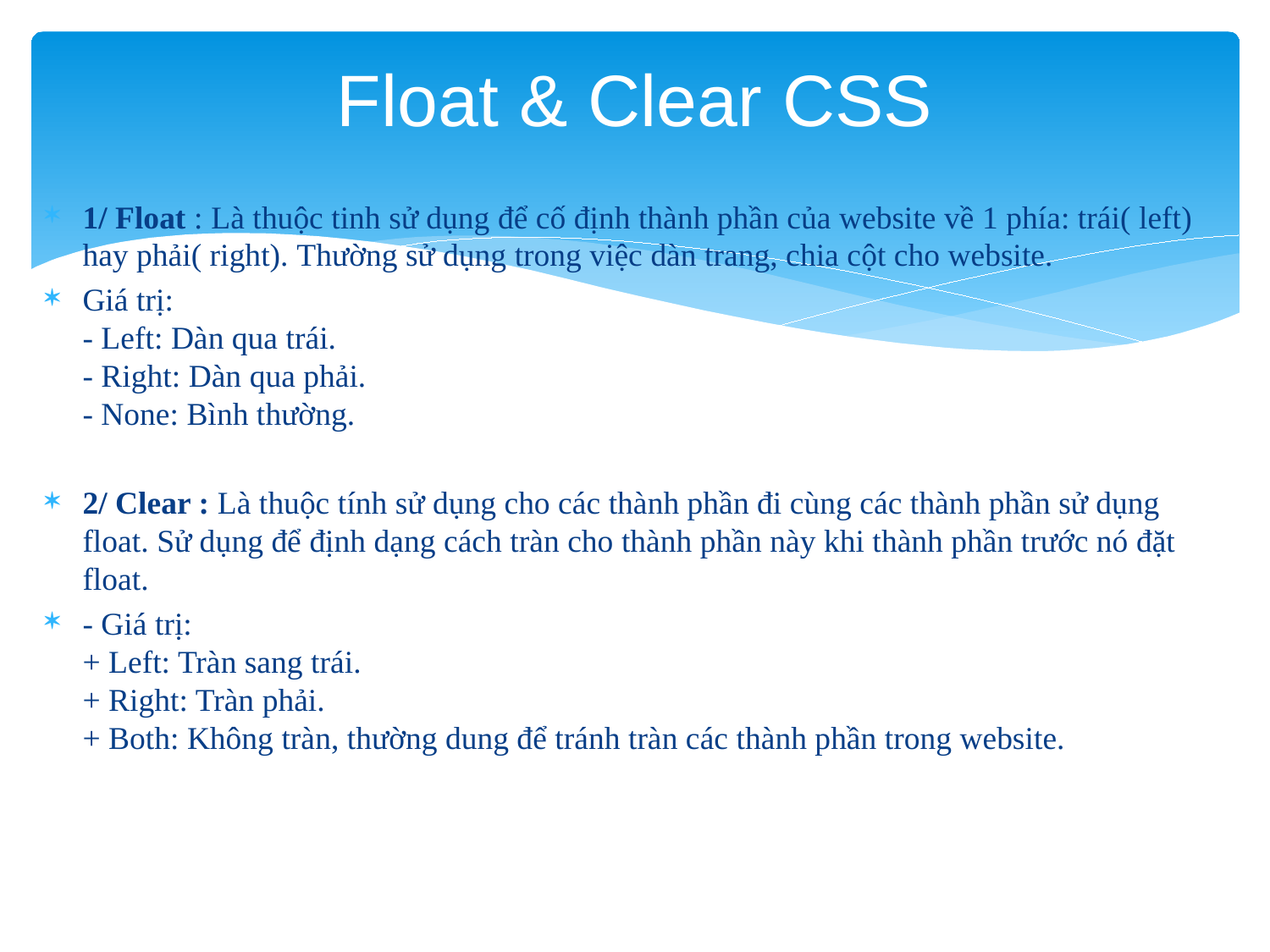

# Float & Clear CSS
1/ Float : Là thuộc tinh sử dụng để cố định thành phần của website về 1 phía: trái( left) hay phải( right). Thường sử dụng trong việc dàn trang, chia cột cho website.
Giá trị:
- Left: Dàn qua trái.
- Right: Dàn qua phải.
- None: Bình thường.

2/ Clear : Là thuộc tính sử dụng cho các thành phần đi cùng các thành phần sử dụng float. Sử dụng để định dạng cách tràn cho thành phần này khi thành phần trước nó đặt float.
- Giá trị:
+ Left: Tràn sang trái.
+ Right: Tràn phải.
+ Both: Không tràn, thường dung để tránh tràn các thành phần trong website.